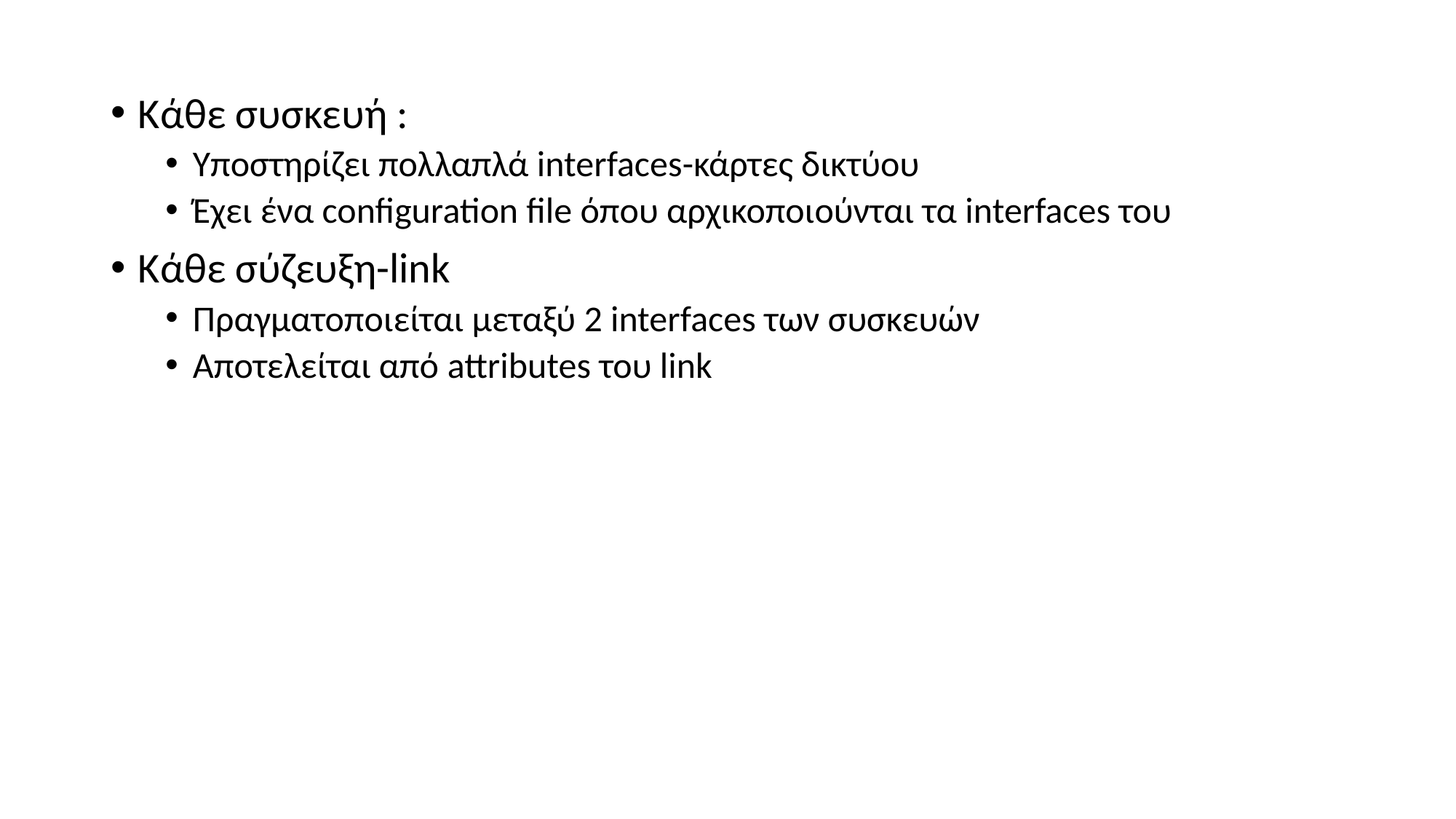

Κάθε συσκευή :
Υποστηρίζει πολλαπλά interfaces-κάρτες δικτύου
Έχει ένα configuration file όπου αρχικοποιούνται τα interfaces του
Κάθε σύζευξη-link
Πραγματοποιείται μεταξύ 2 interfaces των συσκευών
Αποτελείται από attributes του link